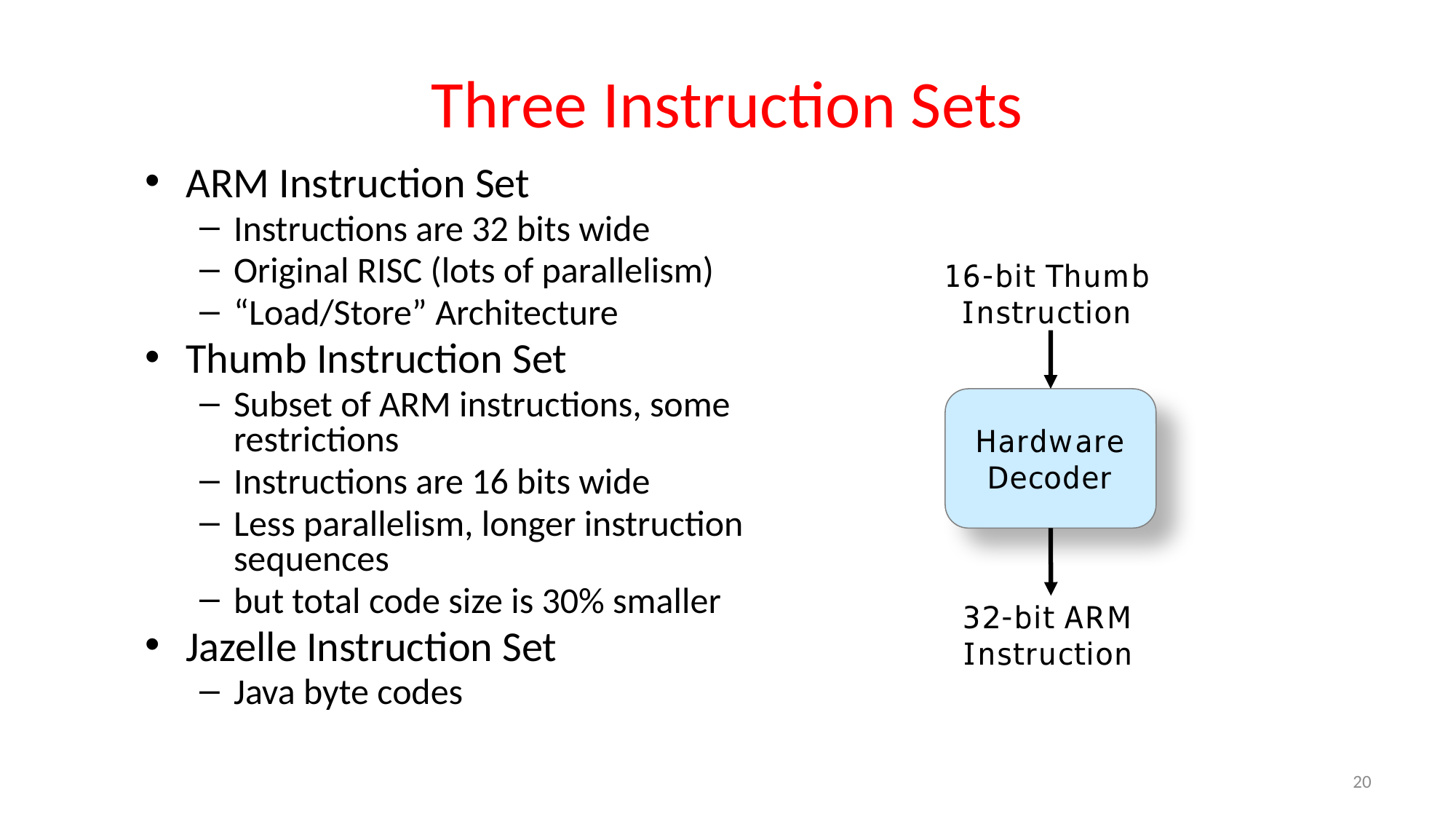

# Three Instruction Sets
ARM Instruction Set
Instructions are 32 bits wide
Original RISC (lots of parallelism)
“Load/Store” Architecture
Thumb Instruction Set
Subset of ARM instructions, some restrictions
Instructions are 16 bits wide
Less parallelism, longer instruction sequences
but total code size is 30% smaller
Jazelle Instruction Set
Java byte codes
16-bit Thumb Instruction
Hardware
Decoder
32-bit ARM Instruction
20